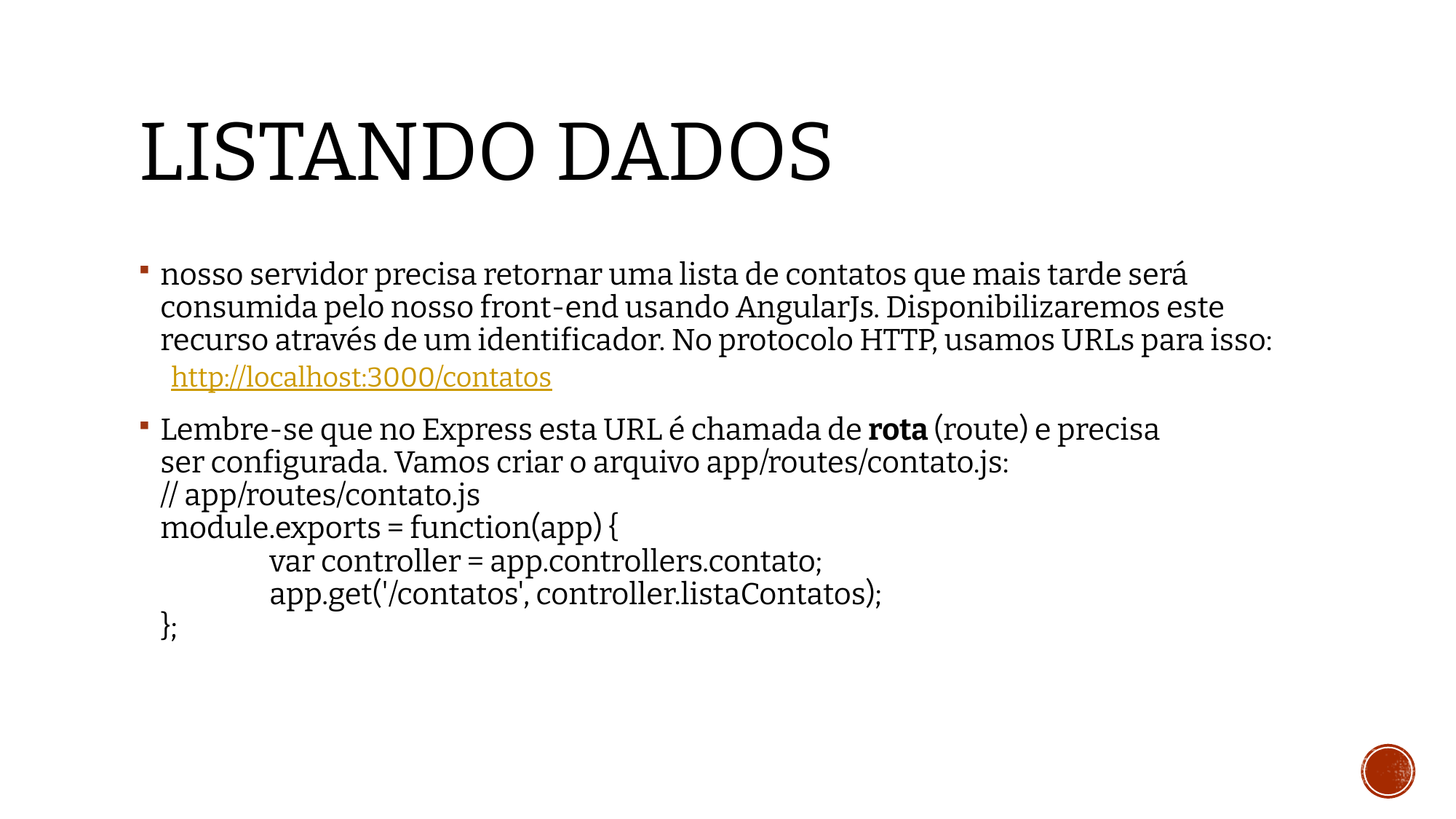

# Listando Dados
nosso servidor precisa retornar uma lista de contatos que mais tarde será consumida pelo nosso front-end usando AngularJs. Disponibilizaremos este recurso através de um identificador. No protocolo HTTP, usamos URLs para isso:
http://localhost:3000/contatos
Lembre-se que no Express esta URL é chamada de rota (route) e precisa
ser configurada. Vamos criar o arquivo app/routes/contato.js:
// app/routes/contato.js
module.exports = function(app) {
	var controller = app.controllers.contato;
	app.get('/contatos', controller.listaContatos);
};